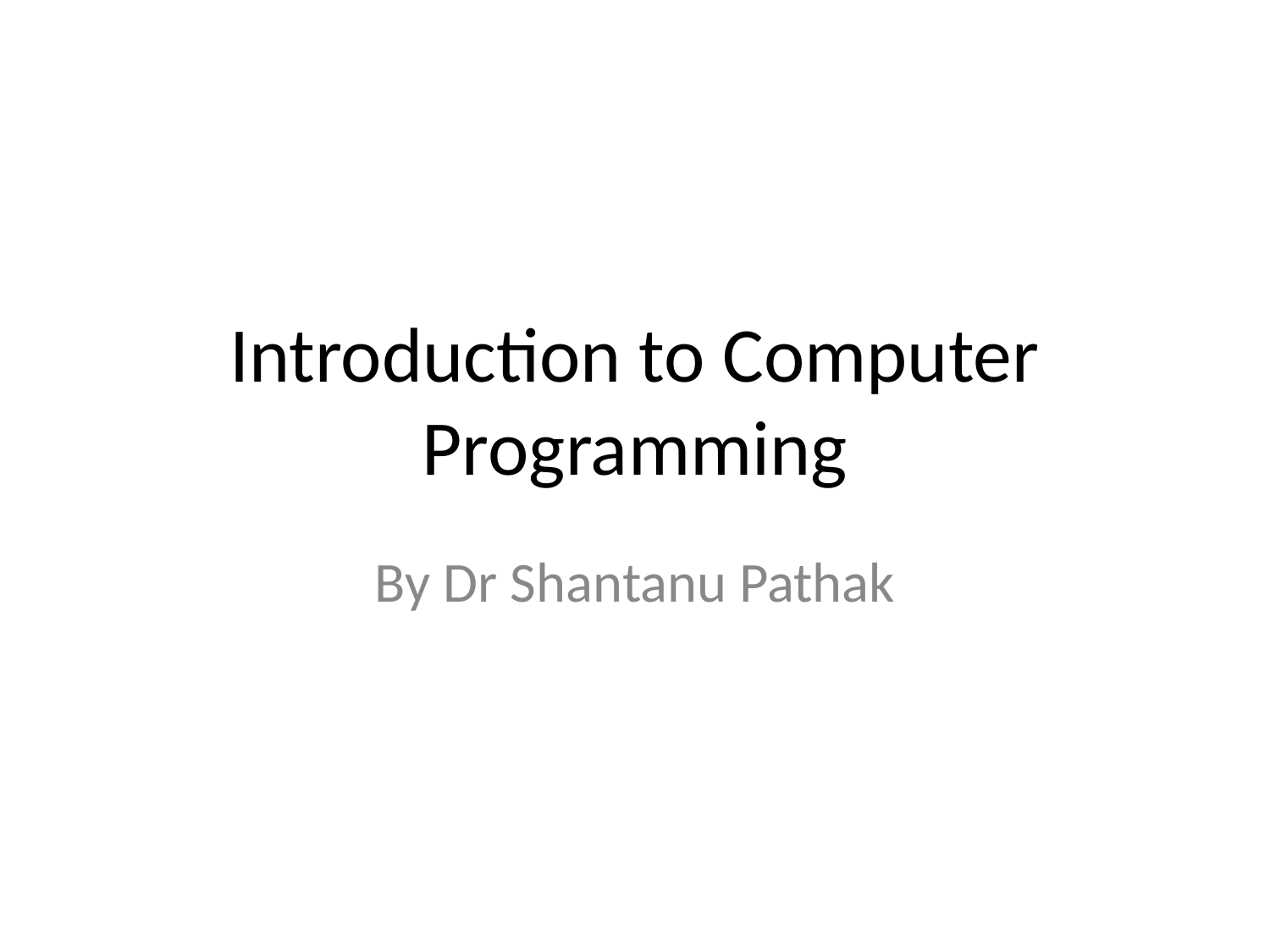

# Introduction to Computer Programming
By Dr Shantanu Pathak